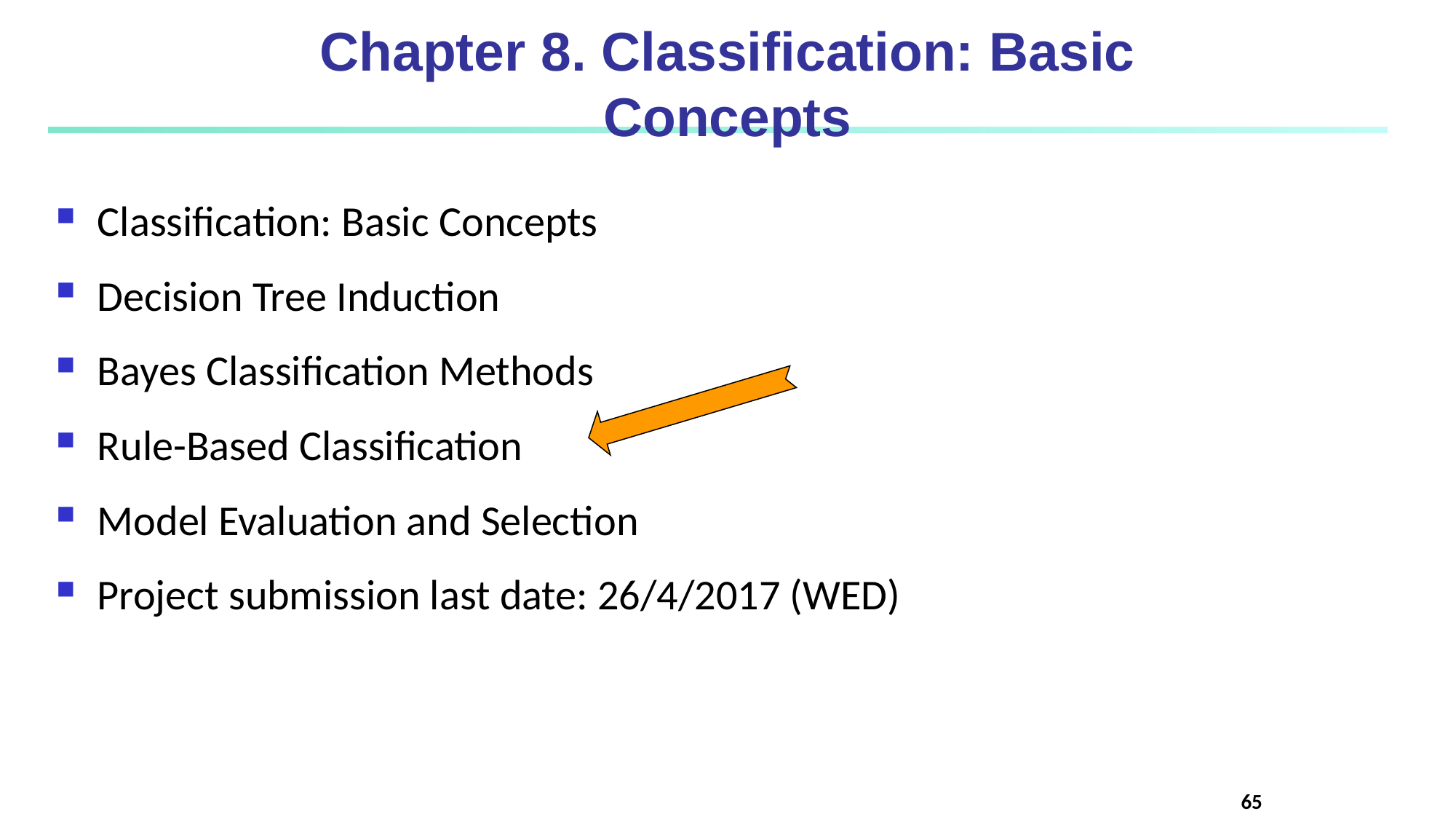

# Chapter 8. Classification: Basic Concepts
Classification: Basic Concepts
Decision Tree Induction
Bayes Classification Methods
Rule-Based Classification
Model Evaluation and Selection
Project submission last date: 26/4/2017 (WED)

65